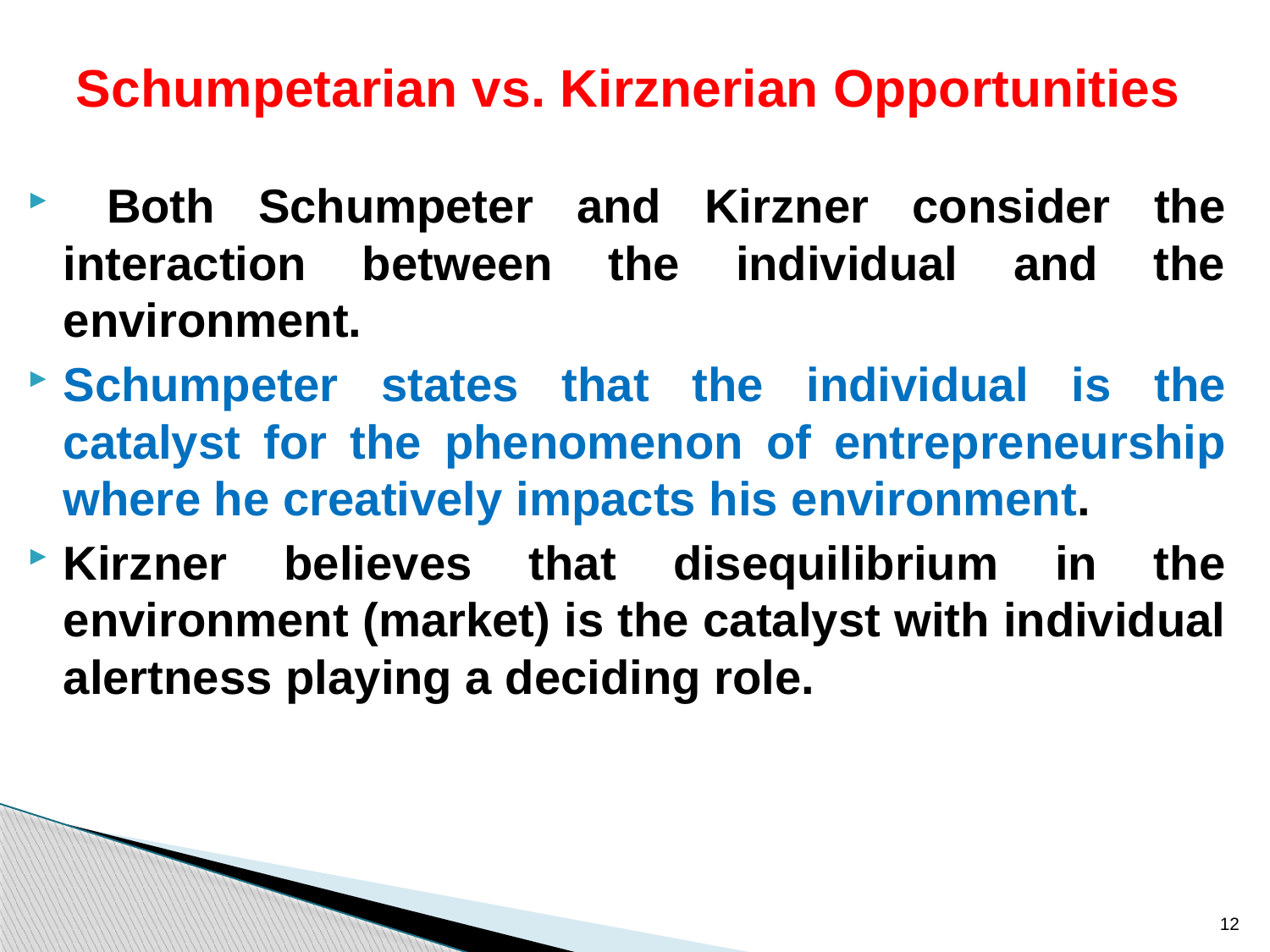

# Schumpetarian vs. Kirznerian Opportunities
 Both Schumpeter and Kirzner consider the interaction between the individual and the environment.
Schumpeter states that the individual is the catalyst for the phenomenon of entrepreneurship where he creatively impacts his environment.
Kirzner believes that disequilibrium in the environment (market) is the catalyst with individual alertness playing a deciding role.

12